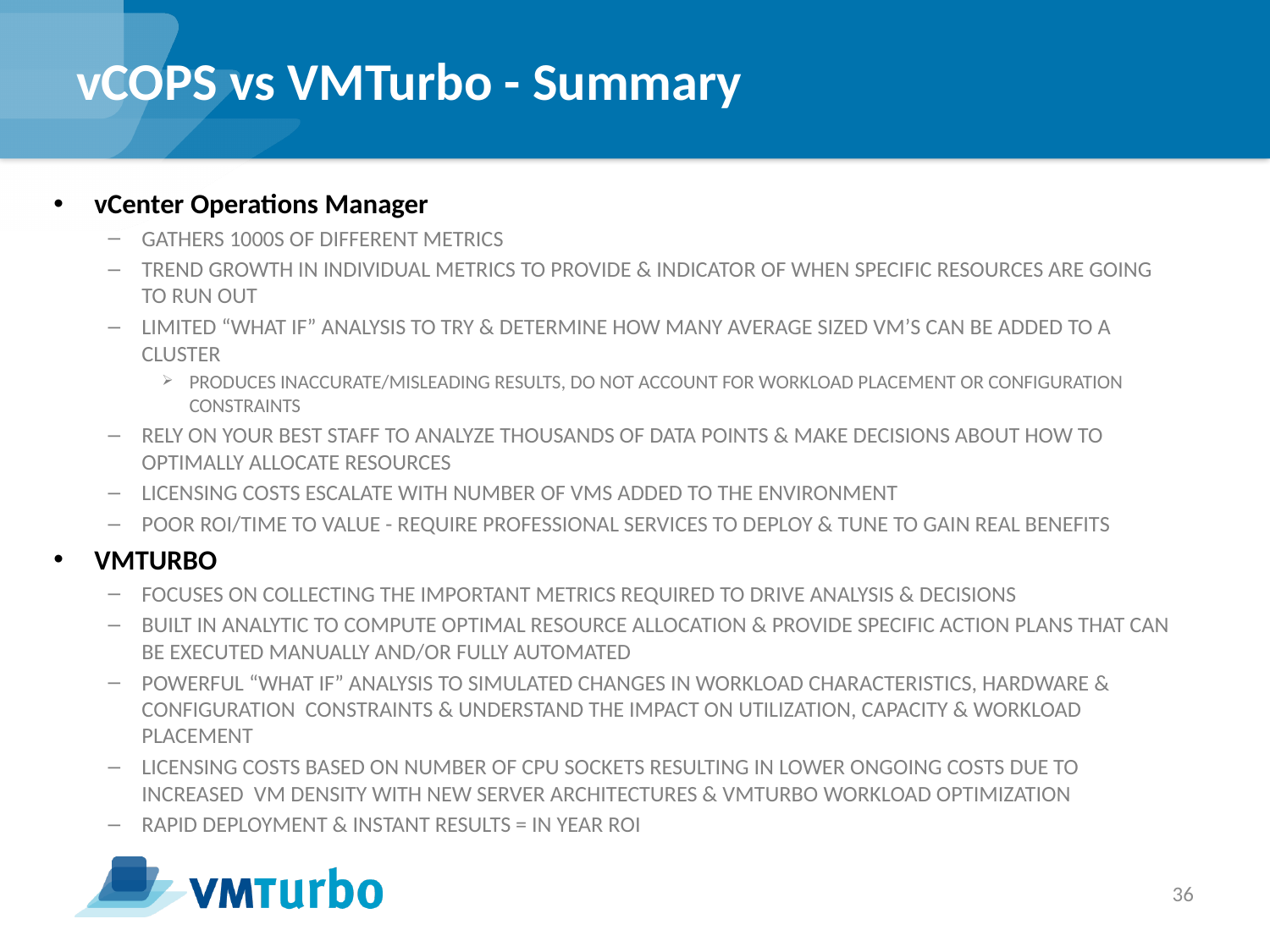

# vCOPS vs VMTurbo - Summary
vCenter Operations Manager
Gathers 1000s Of Different Metrics
Trend Growth In Individual Metrics To Provide & Indicator Of When Specific Resources Are Going To Run Out
Limited “What If” Analysis To Try & Determine How Many Average Sized VM’s Can Be Added To A Cluster
Produces Inaccurate/Misleading Results, Do Not Account For Workload Placement Or Configuration Constraints
Rely On Your Best Staff To Analyze Thousands Of Data Points & Make Decisions About How To Optimally Allocate Resources
Licensing Costs Escalate With Number Of VMs Added To The Environment
Poor ROI/Time To Value - Require Professional Services To Deploy & Tune To Gain Real Benefits
VMTurbo
Focuses On Collecting The Important Metrics Required To Drive Analysis & Decisions
Built In Analytic To Compute Optimal Resource Allocation & Provide Specific Action Plans That Can Be Executed Manually And/Or Fully Automated
Powerful “What If” Analysis To Simulated Changes In Workload Characteristics, Hardware & Configuration  Constraints & Understand The Impact On Utilization, Capacity & Workload Placement
Licensing Costs Based On Number Of CPU Sockets Resulting In Lower Ongoing Costs Due To Increased  VM Density With New Server Architectures & VMTurbo Workload Optimization
Rapid Deployment & Instant Results = In Year ROI